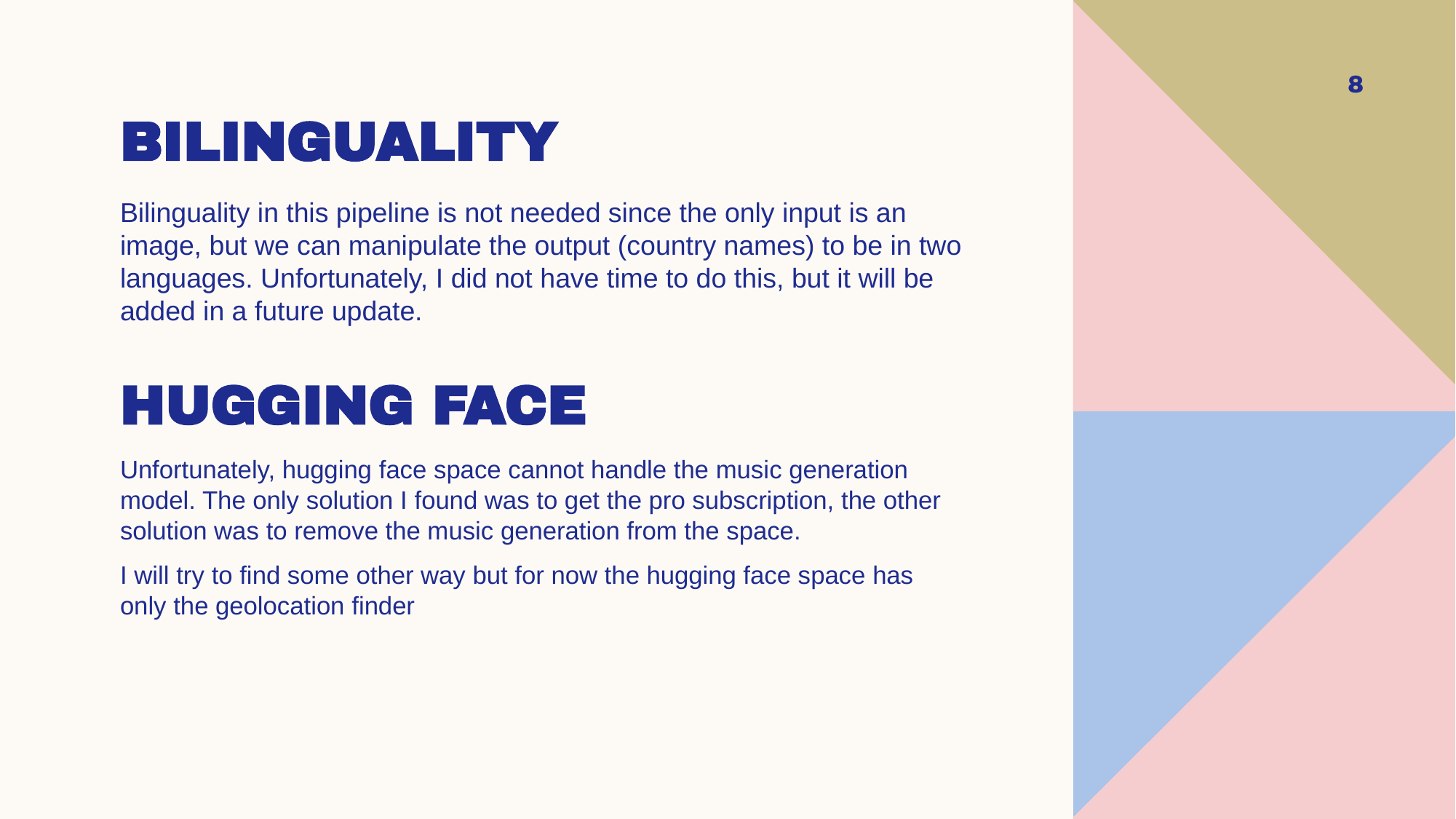

8
# BILINGUALITY
Bilinguality in this pipeline is not needed since the only input is an image, but we can manipulate the output (country names) to be in two languages. Unfortunately, I did not have time to do this, but it will be added in a future update.
HUGGING FACE
Unfortunately, hugging face space cannot handle the music generation model. The only solution I found was to get the pro subscription, the other solution was to remove the music generation from the space.
I will try to find some other way but for now the hugging face space has only the geolocation finder